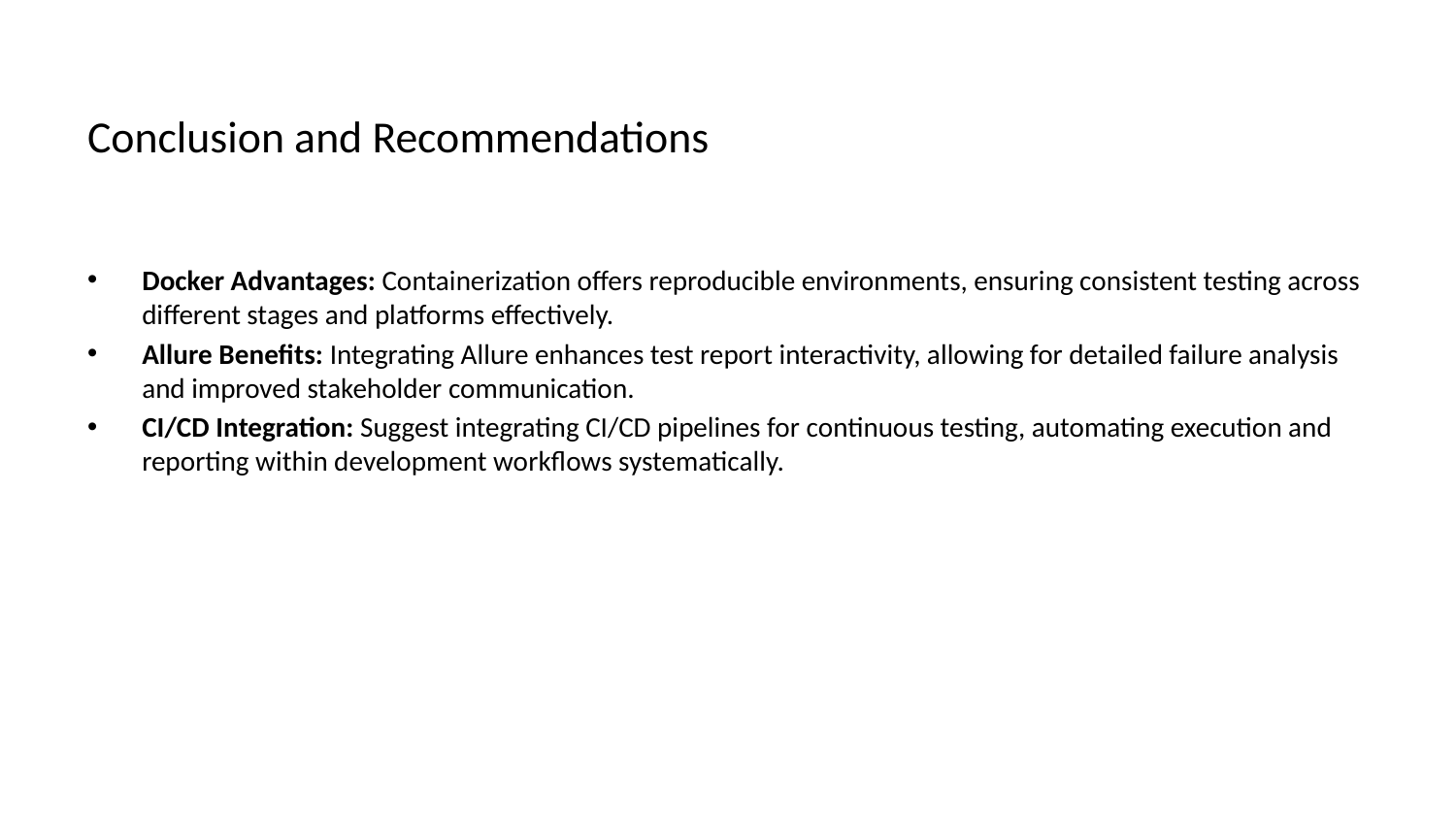

# Conclusion and Recommendations
Docker Advantages: Containerization offers reproducible environments, ensuring consistent testing across different stages and platforms effectively.
Allure Benefits: Integrating Allure enhances test report interactivity, allowing for detailed failure analysis and improved stakeholder communication.
CI/CD Integration: Suggest integrating CI/CD pipelines for continuous testing, automating execution and reporting within development workflows systematically.